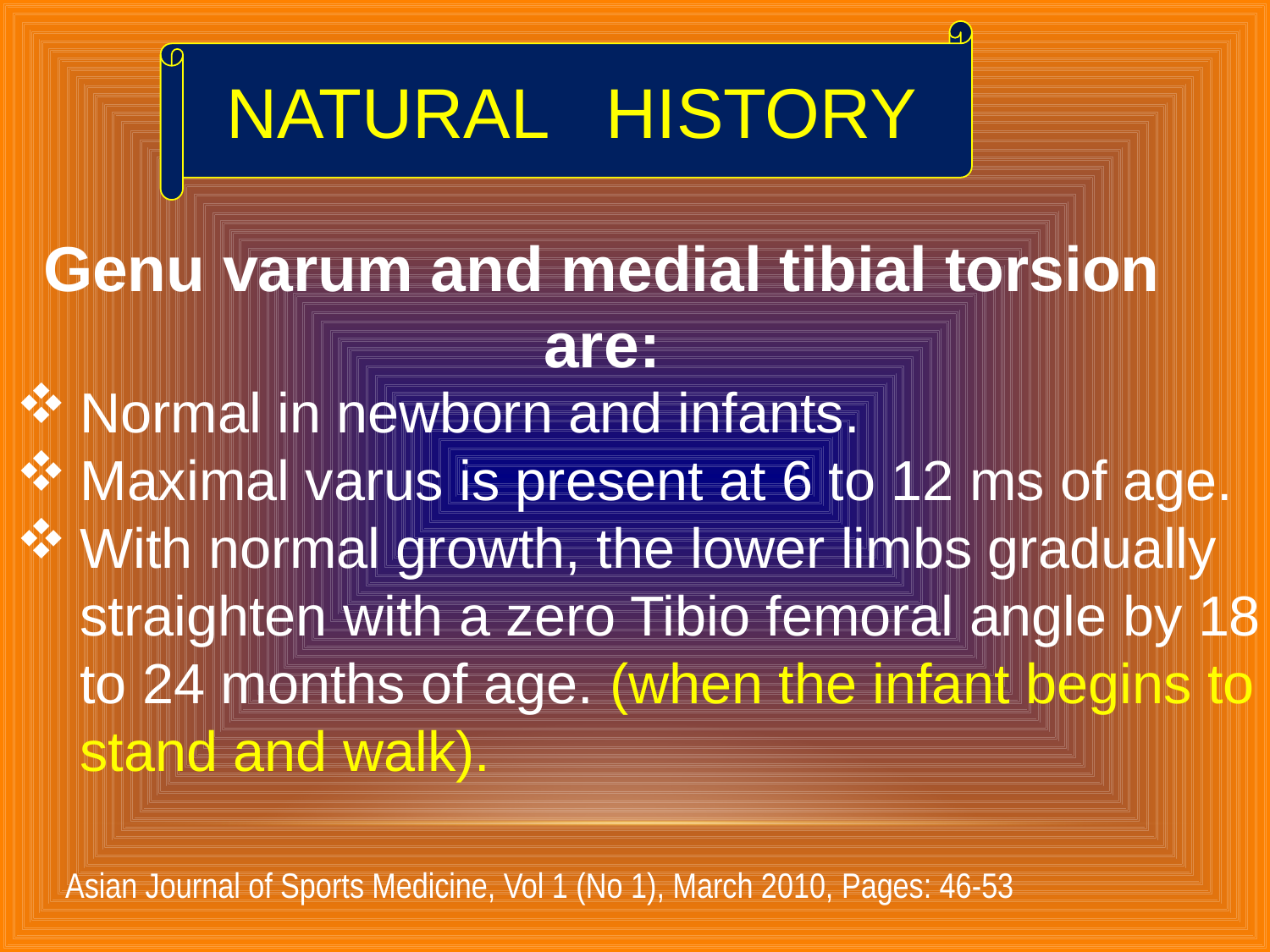

NATURAL   HISTORY
Genu varum and medial tibial torsion are:
Normal in newborn and infants.
Maximal varus is present at 6 to 12 ms of age.
With normal growth, the lower limbs gradually straighten with a zero Tibio femoral angle by 18 to 24 months of age. (when the infant begins to stand and walk).
Asian Journal of Sports Medicine, Vol 1 (No 1), March 2010, Pages: 46-53